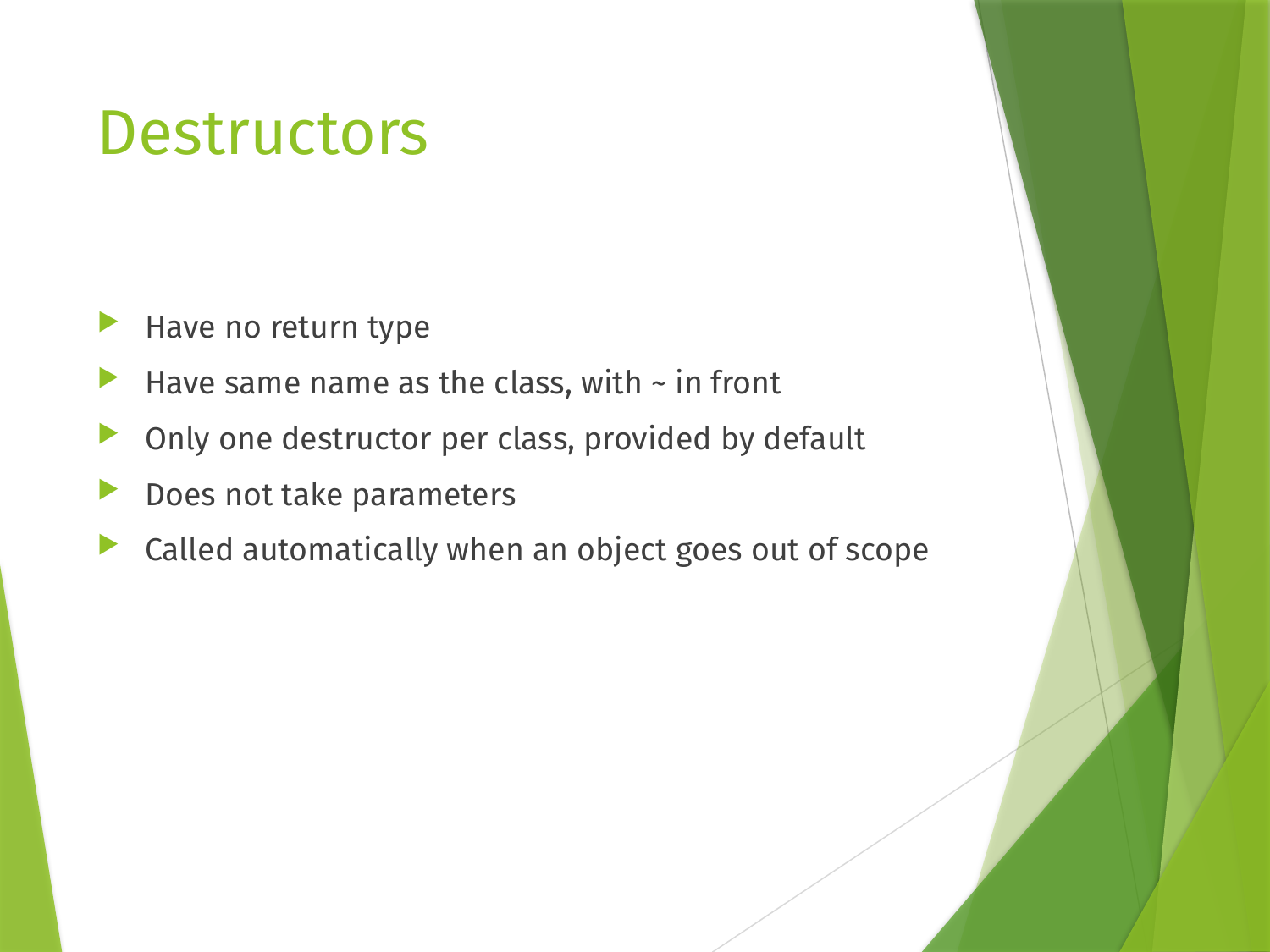

# Destructors
Have no return type
Have same name as the class, with ~ in front
Only one destructor per class, provided by default
Does not take parameters
Called automatically when an object goes out of scope